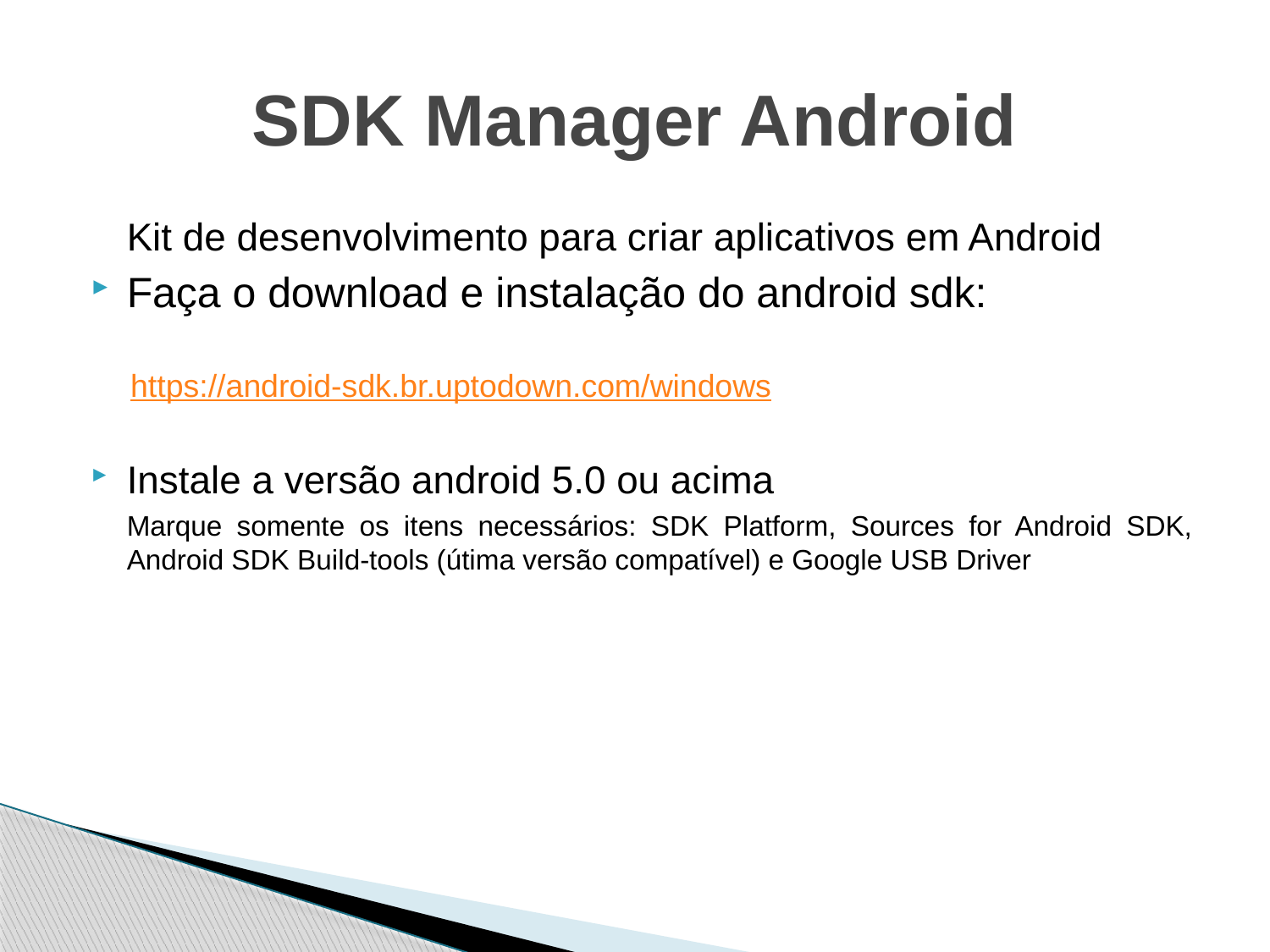

# SDK Manager Android
Kit de desenvolvimento para criar aplicativos em Android
Faça o download e instalação do android sdk:

https://android-sdk.br.uptodown.com/windows

Instale a versão android 5.0 ou acima
Marque somente os itens necessários: SDK Platform, Sources for Android SDK, Android SDK Build-tools (útima versão compatível) e Google USB Driver